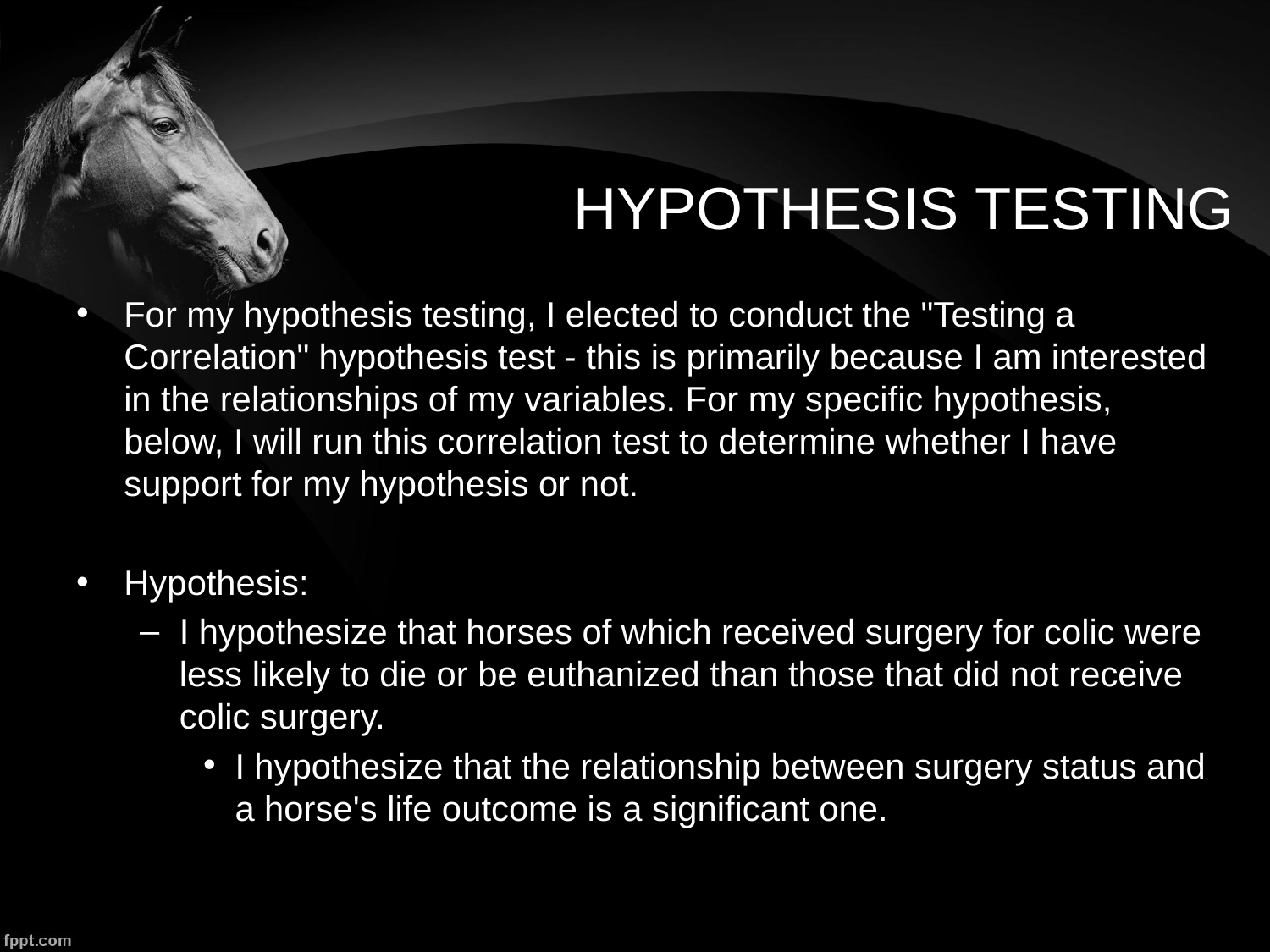

# HYPOTHESIS TESTING
For my hypothesis testing, I elected to conduct the "Testing a Correlation" hypothesis test - this is primarily because I am interested in the relationships of my variables. For my specific hypothesis, below, I will run this correlation test to determine whether I have support for my hypothesis or not.

Hypothesis:
I hypothesize that horses of which received surgery for colic were less likely to die or be euthanized than those that did not receive colic surgery.
I hypothesize that the relationship between surgery status and a horse's life outcome is a significant one.